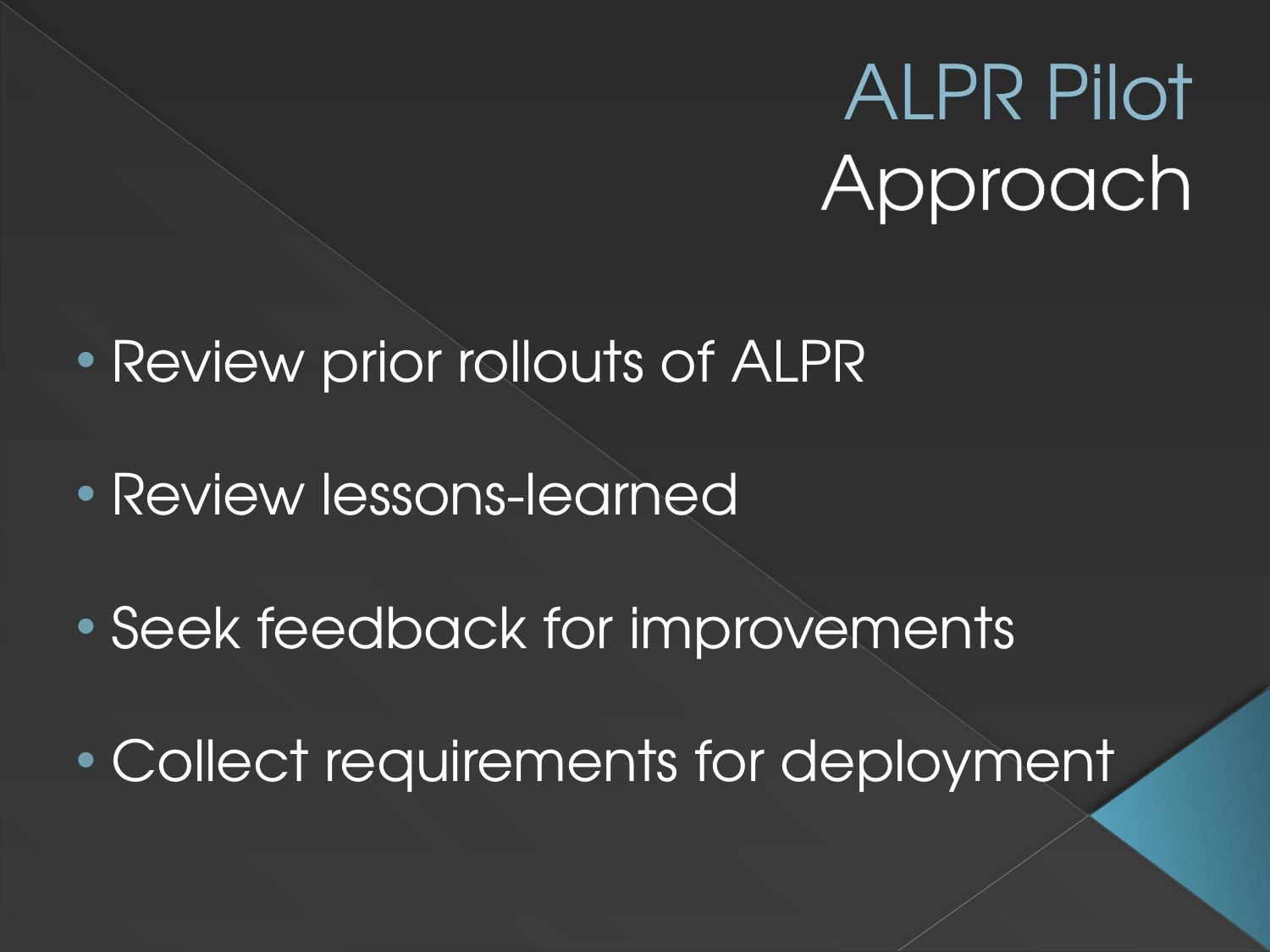

ALPR Pilot
Approach

 Review prior rollouts of ALPR

 Review lessons-learned

 Seek feedback for improvements

 Collect requirements for deployment